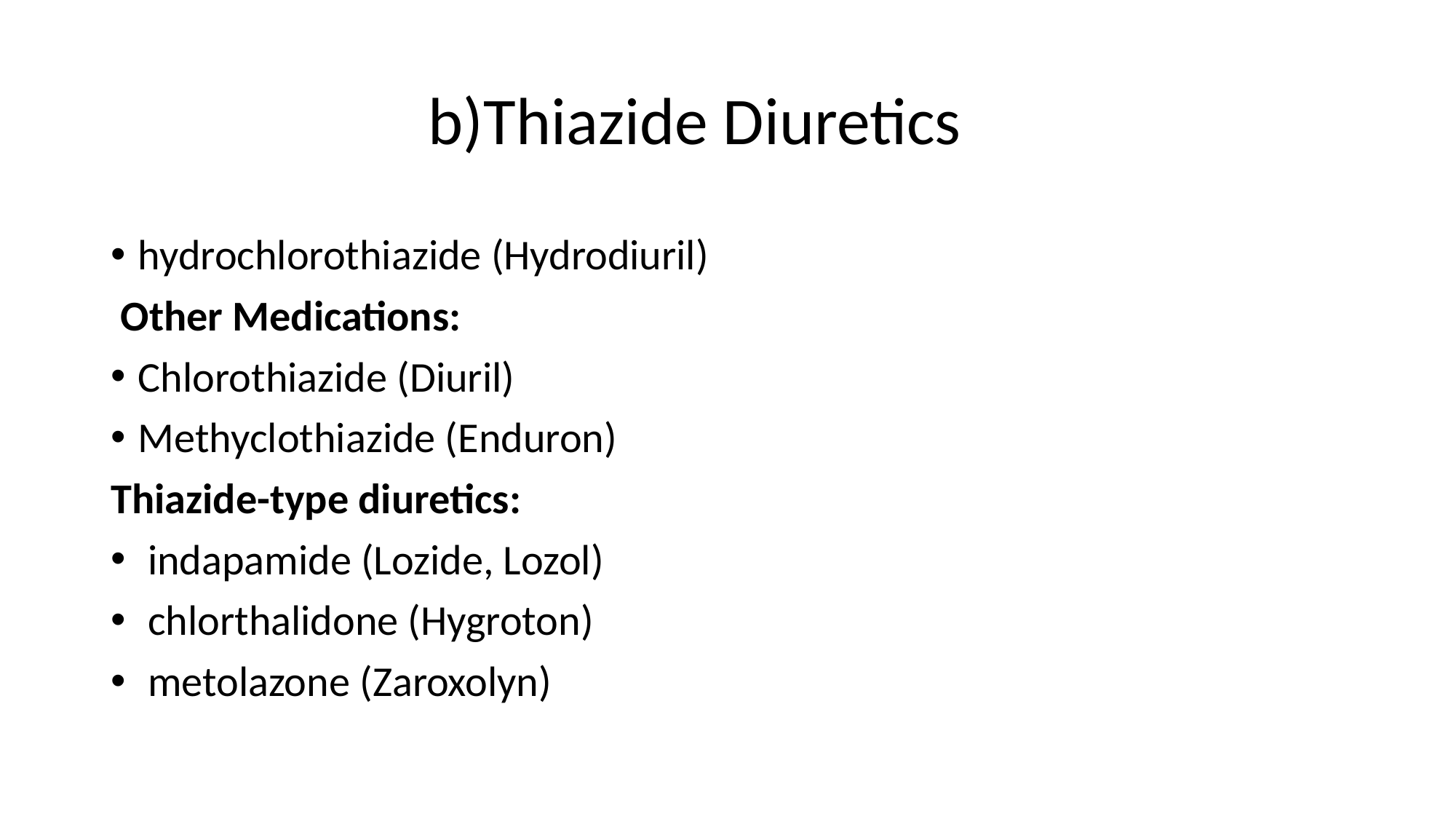

# b)Thiazide Diuretics
hydrochlorothiazide (Hydrodiuril)
 Other Medications:
Chlorothiazide (Diuril)
Methyclothiazide (Enduron)
Thiazide-type diuretics:
 indapamide (Lozide, Lozol)
 chlorthalidone (Hygroton)
 metolazone (Zaroxolyn)